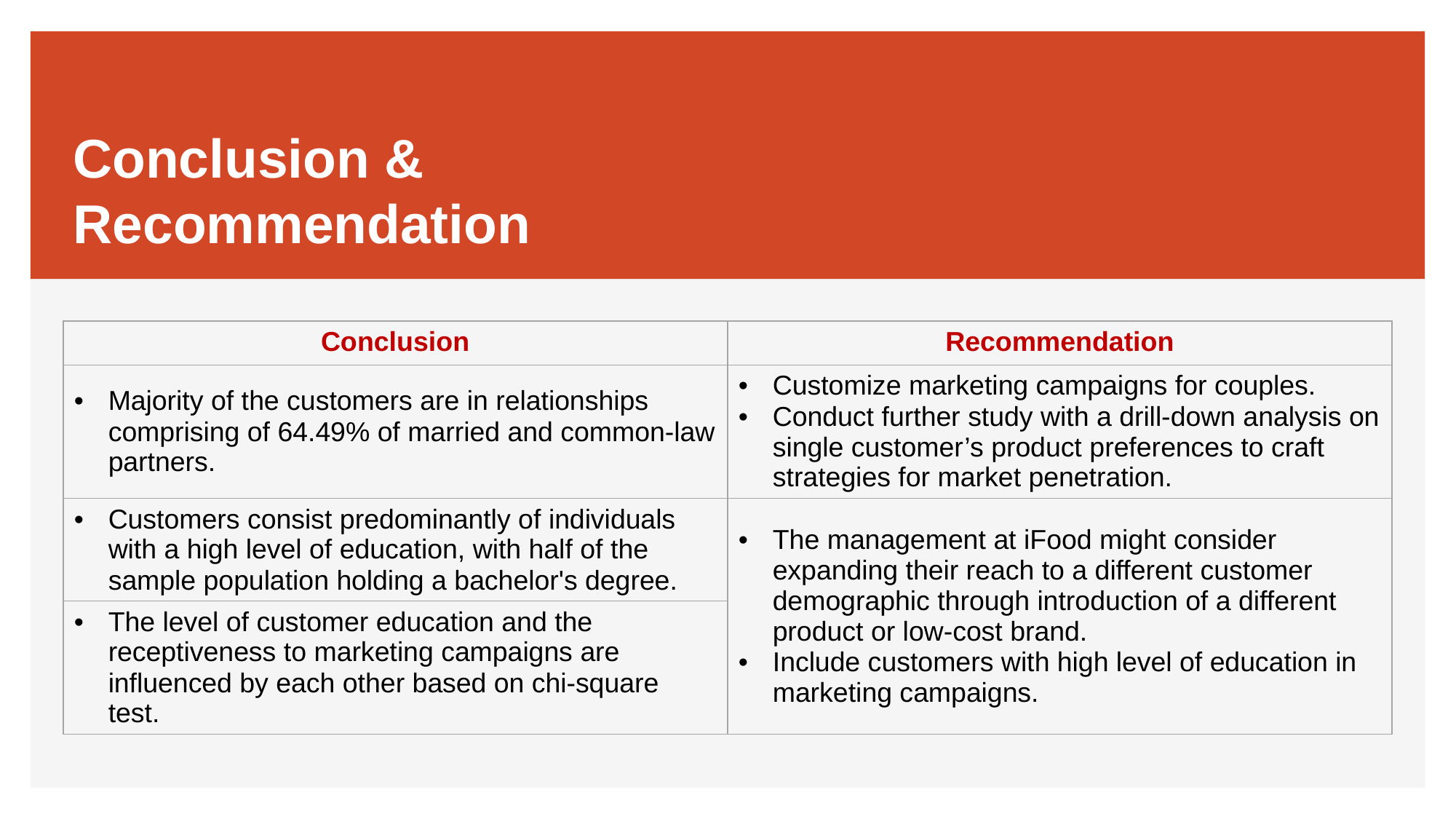

# Conclusion & Recommendation
| Conclusion | Recommendation |
| --- | --- |
| Majority of the customers are in relationships comprising of 64.49% of married and common-law partners. | Customize marketing campaigns for couples. Conduct further study with a drill-down analysis on single customer’s product preferences to craft strategies for market penetration. |
| Customers consist predominantly of individuals with a high level of education, with half of the sample population holding a bachelor's degree. | The management at iFood might consider expanding their reach to a different customer demographic through introduction of a different product or low-cost brand. Include customers with high level of education in marketing campaigns. |
| The level of customer education and the receptiveness to marketing campaigns are influenced by each other based on chi-square test. |  |